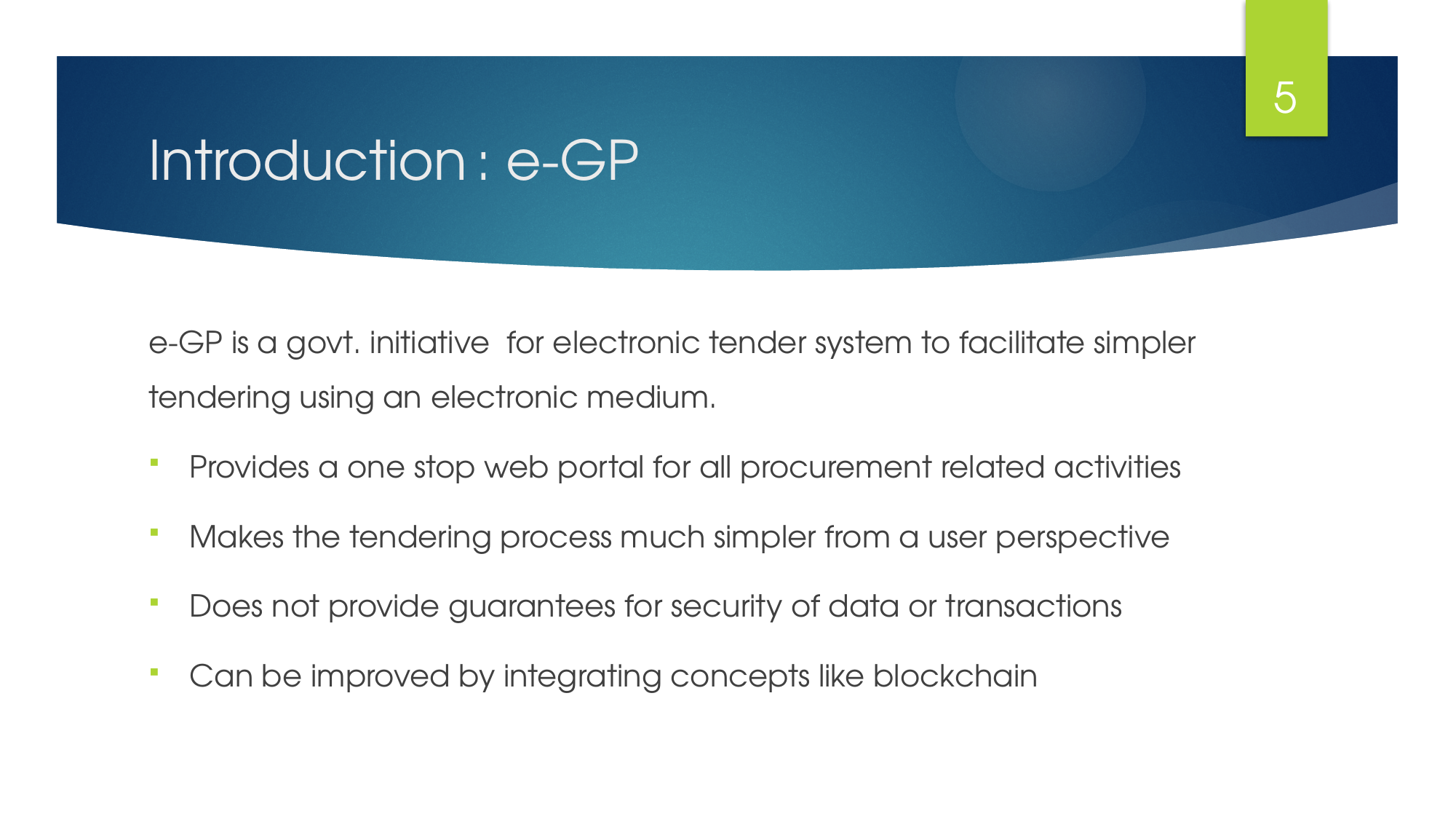

5
# Introduction	: e-GP
e-GP is a govt. initiative  for electronic tender system to facilitate simpler tendering using an electronic medium.
Provides a one stop web portal for all procurement related activities
Makes the tendering process much simpler from a user perspective
Does not provide guarantees for security of data or transactions
Can be improved by integrating concepts like blockchain